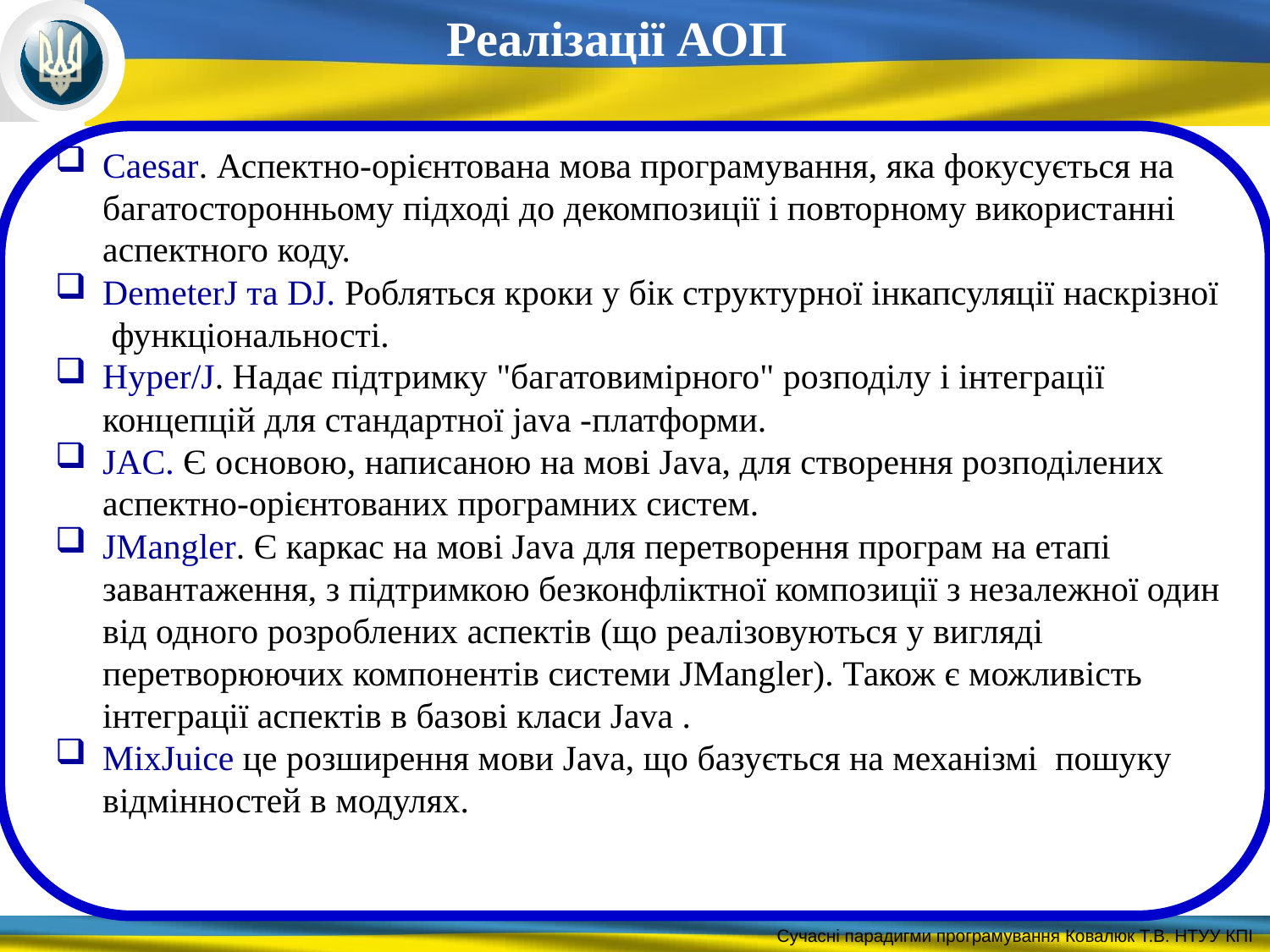

Реалізації АОП
Caesar. Аспектно-орієнтована мова програмування, яка фокусується на  багатосторонньому підході до декомпозиції і повторному використанні аспектного коду.
DemeterJ та DJ. Робляться кроки у бік структурної інкапсуляції наскрізної  функціональності.
Hyper/J. Надає підтримку "багатовимірного" розподілу і інтеграції концепцій для стандартної java -платформи.
JAC. Є основою, написаною на мові Java, для створення розподілених аспектно-орієнтованих програмних систем.
JMangler. Є каркас на мові Java для перетворення програм на етапі завантаження, з підтримкою безконфліктної композиції з незалежної один від одного розроблених аспектів (що реалізовуються у вигляді перетворюючих компонентів системи JMangler). Також є можливість інтеграції аспектів в базові класи Java .
MixJuice це розширення мови Java, що базується на механізмі  пошуку відмінностей в модулях.